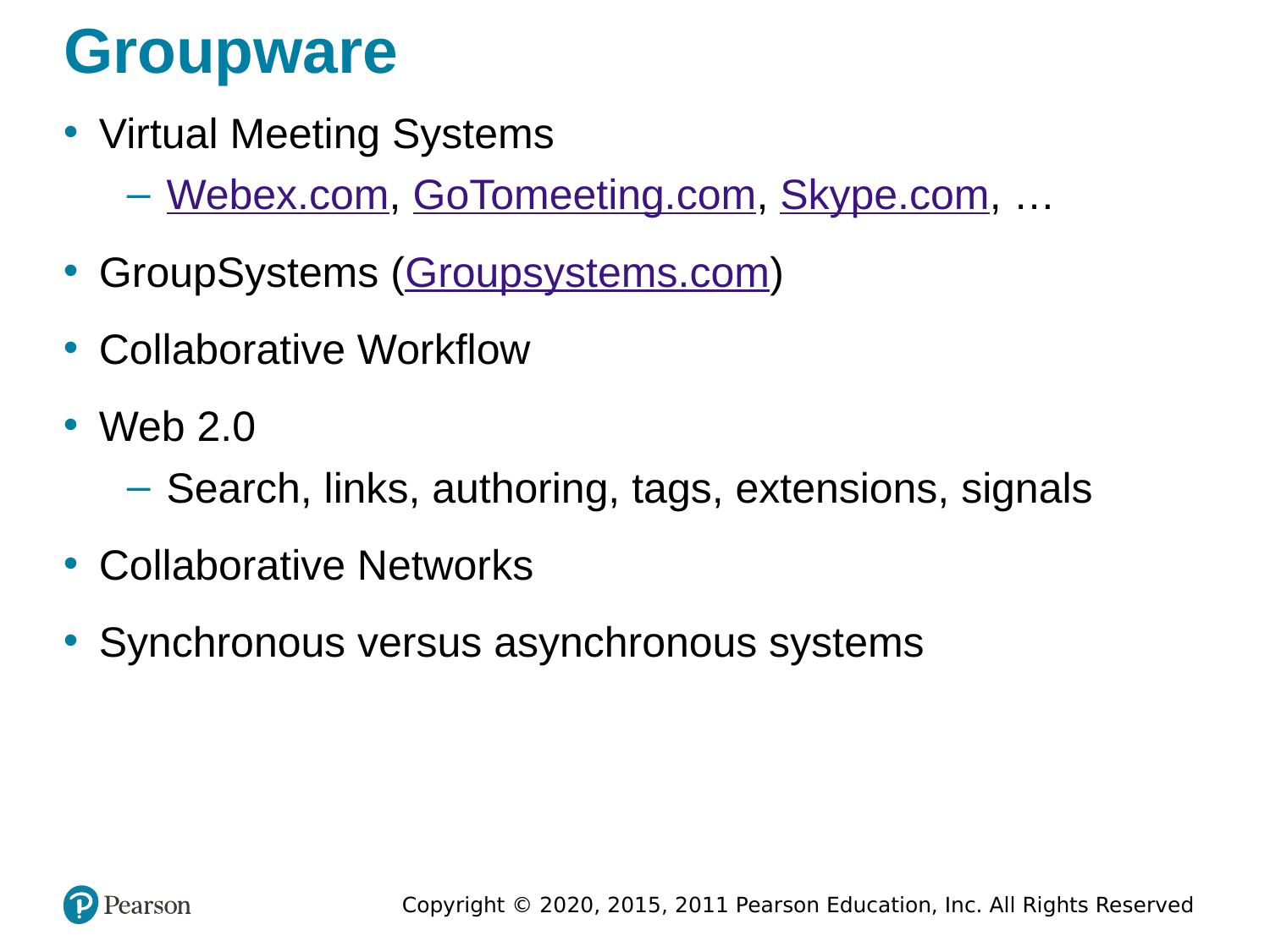

# Groupware
Virtual Meeting Systems
Webex.com, GoTomeeting.com, Skype.com, …
GroupSystems (Groupsystems.com)
Collaborative Workflow
Web 2.0
Search, links, authoring, tags, extensions, signals
Collaborative Networks
Synchronous versus asynchronous systems